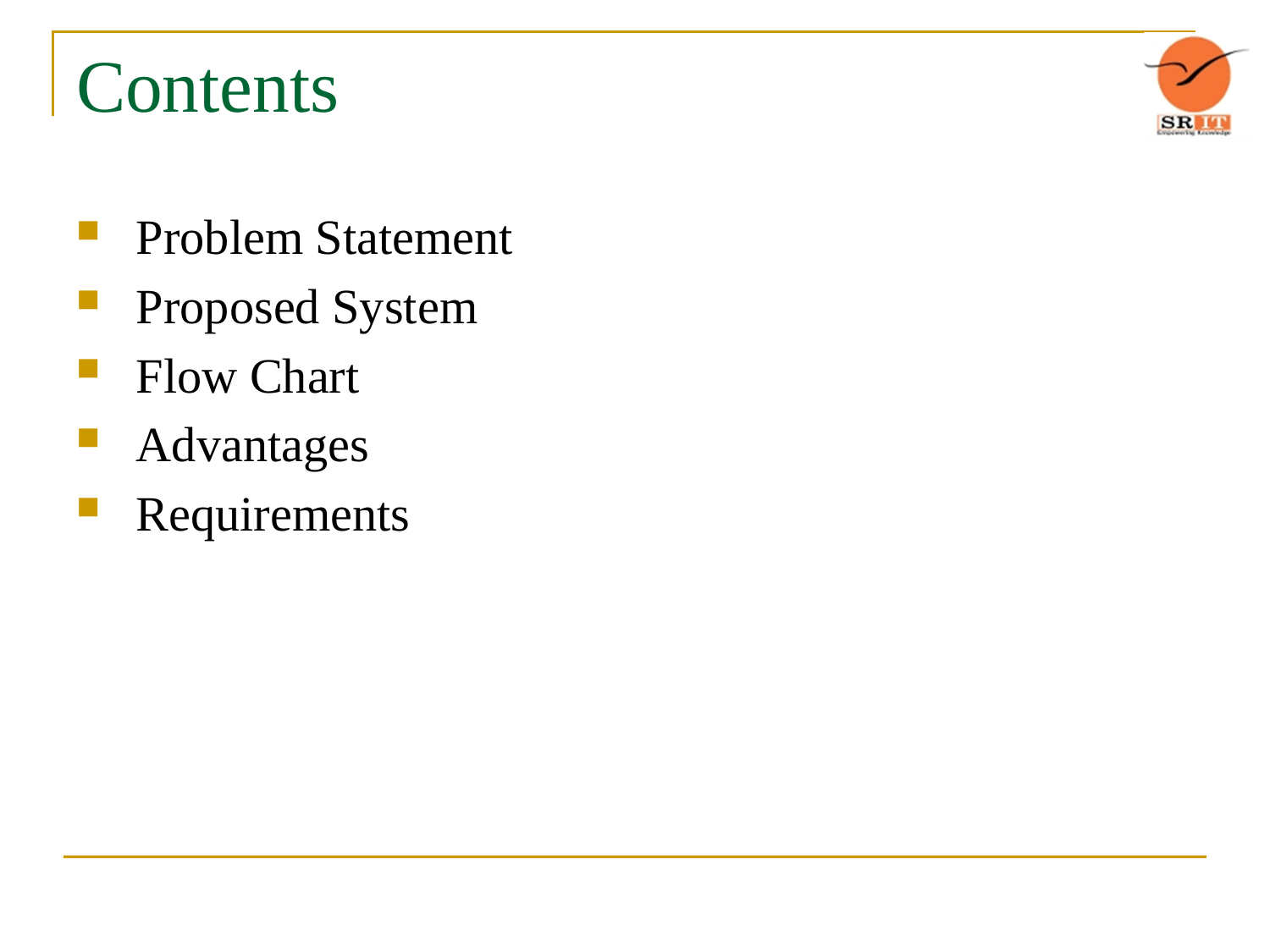

# Contents
 Problem Statement
 Proposed System
 Flow Chart
 Advantages
 Requirements